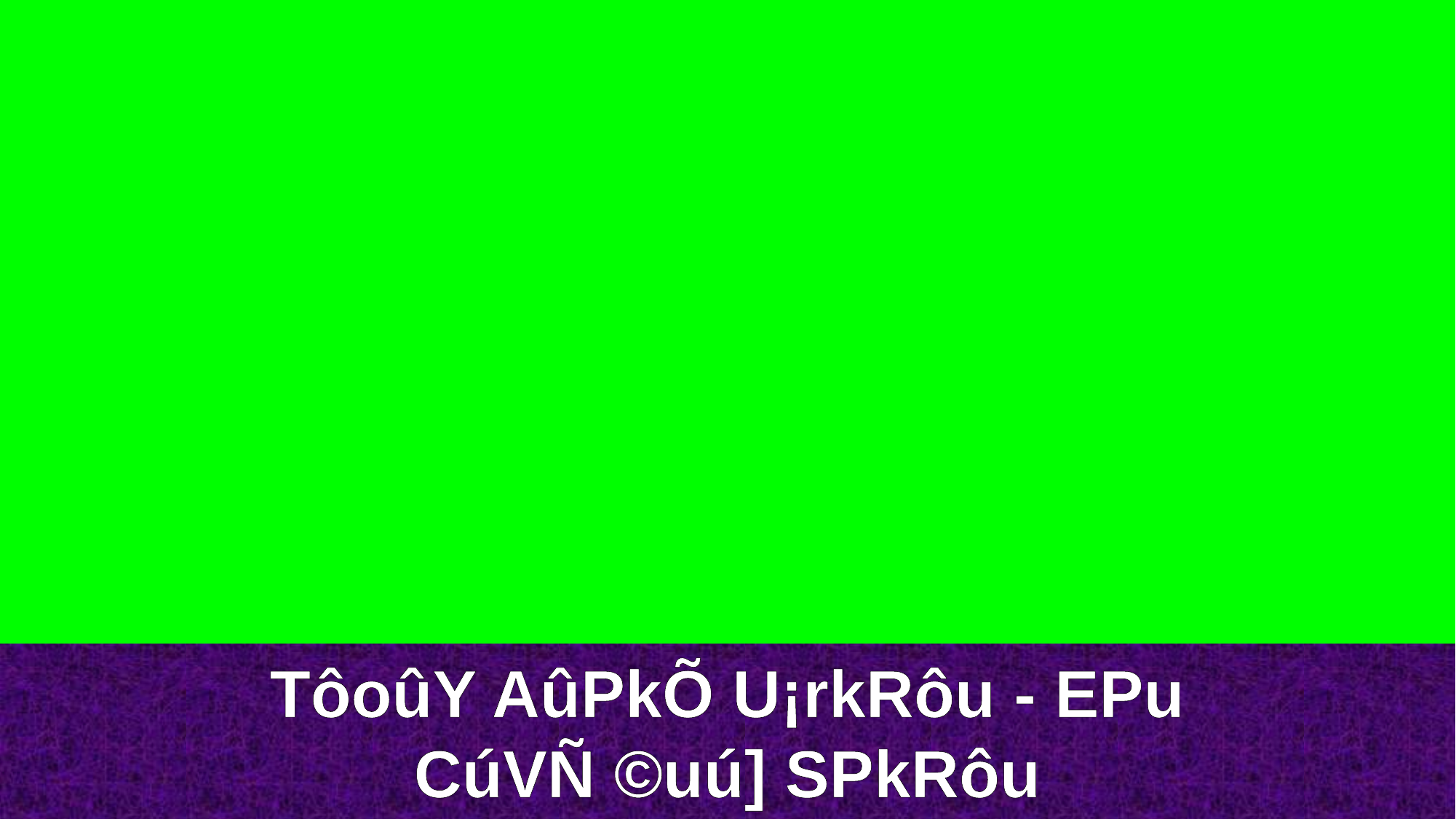

TôoûY AûPkÕ U¡rkRôu - EPu
CúVÑ ©uú] SPkRôu